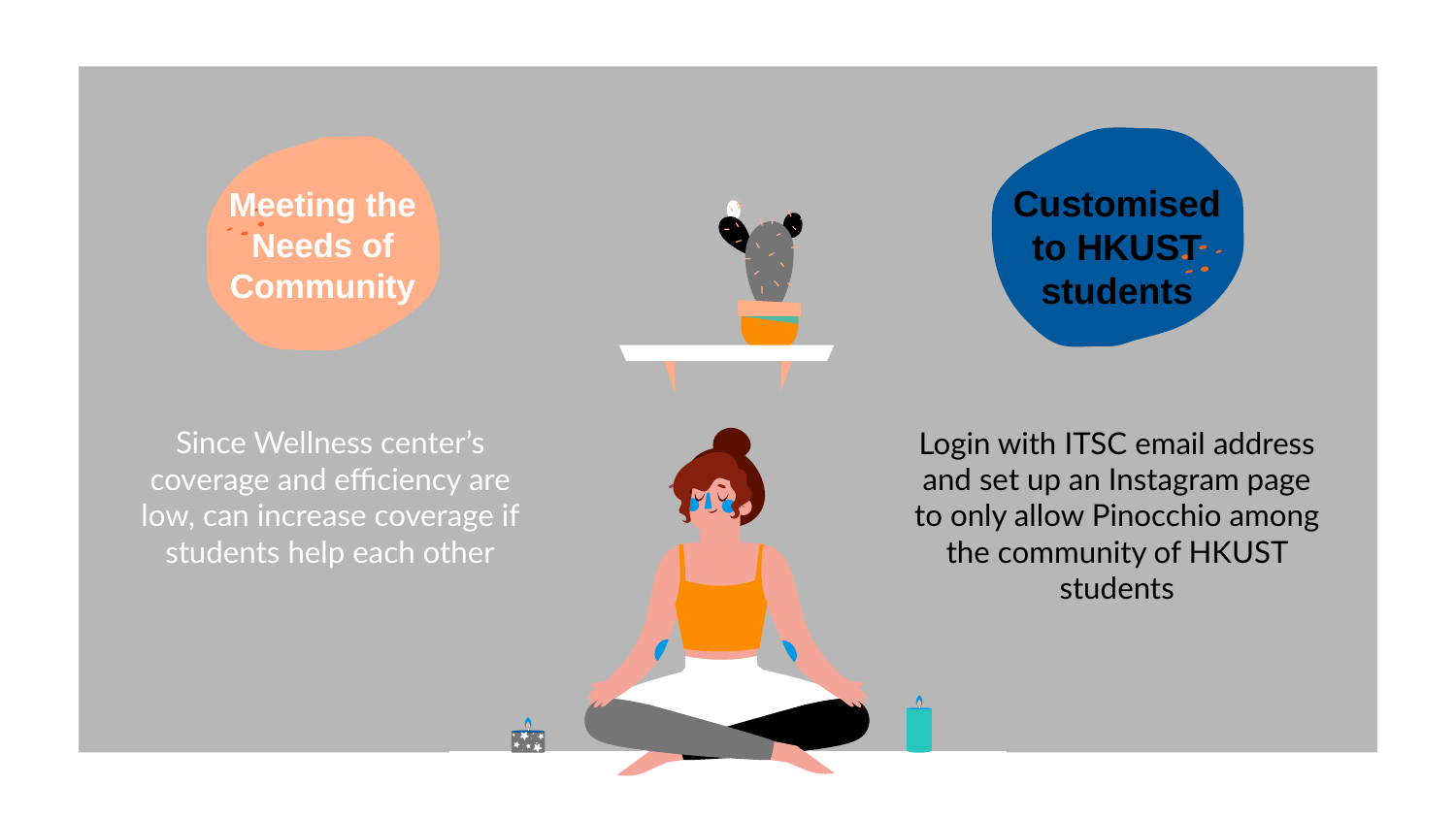

Customised to HKUST students
Meeting the Needs of Community

Since Wellness center’s coverage and efficiency are low, can increase coverage if students help each other
Login with ITSC email address and set up an Instagram page to only allow Pinocchio among the community of HKUST students